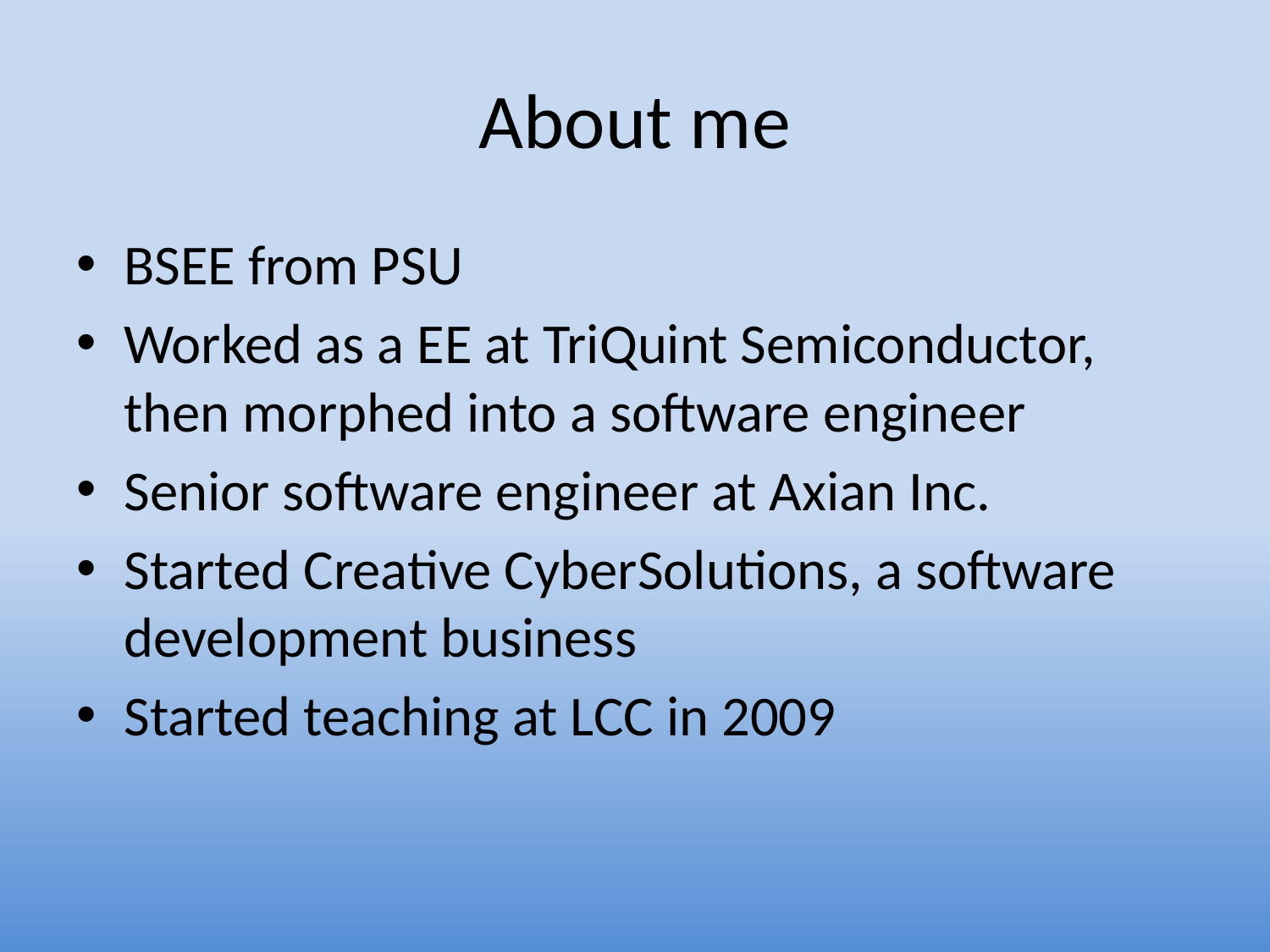

# About me
BSEE from PSU
Worked as a EE at TriQuint Semiconductor, then morphed into a software engineer
Senior software engineer at Axian Inc.
Started Creative CyberSolutions, a software development business
Started teaching at LCC in 2009